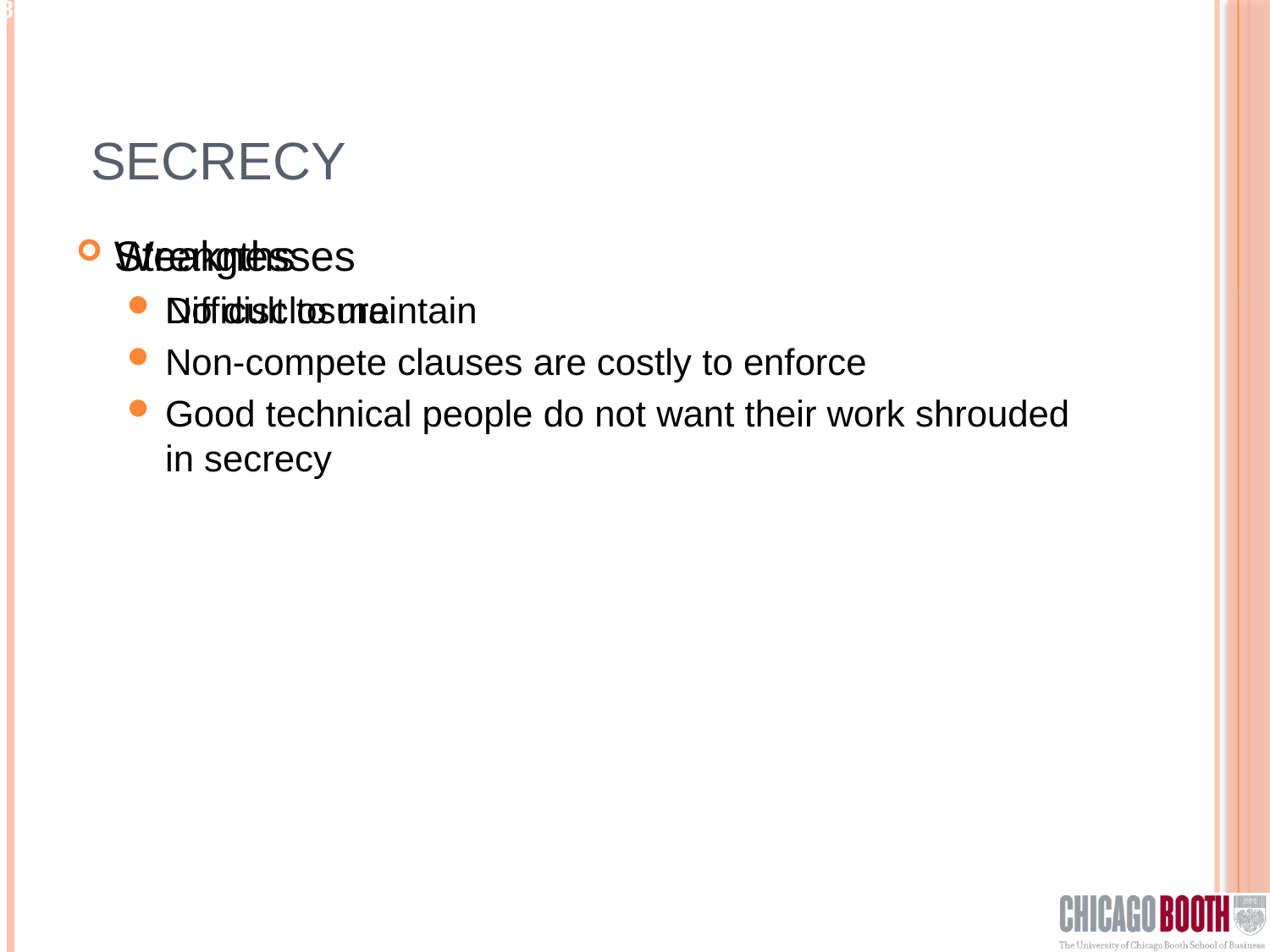

# Secrecy
Strengths
No disclosure
Weaknesses
Difficult to maintain
Non-compete clauses are costly to enforce
Good technical people do not want their work shrouded in secrecy
28